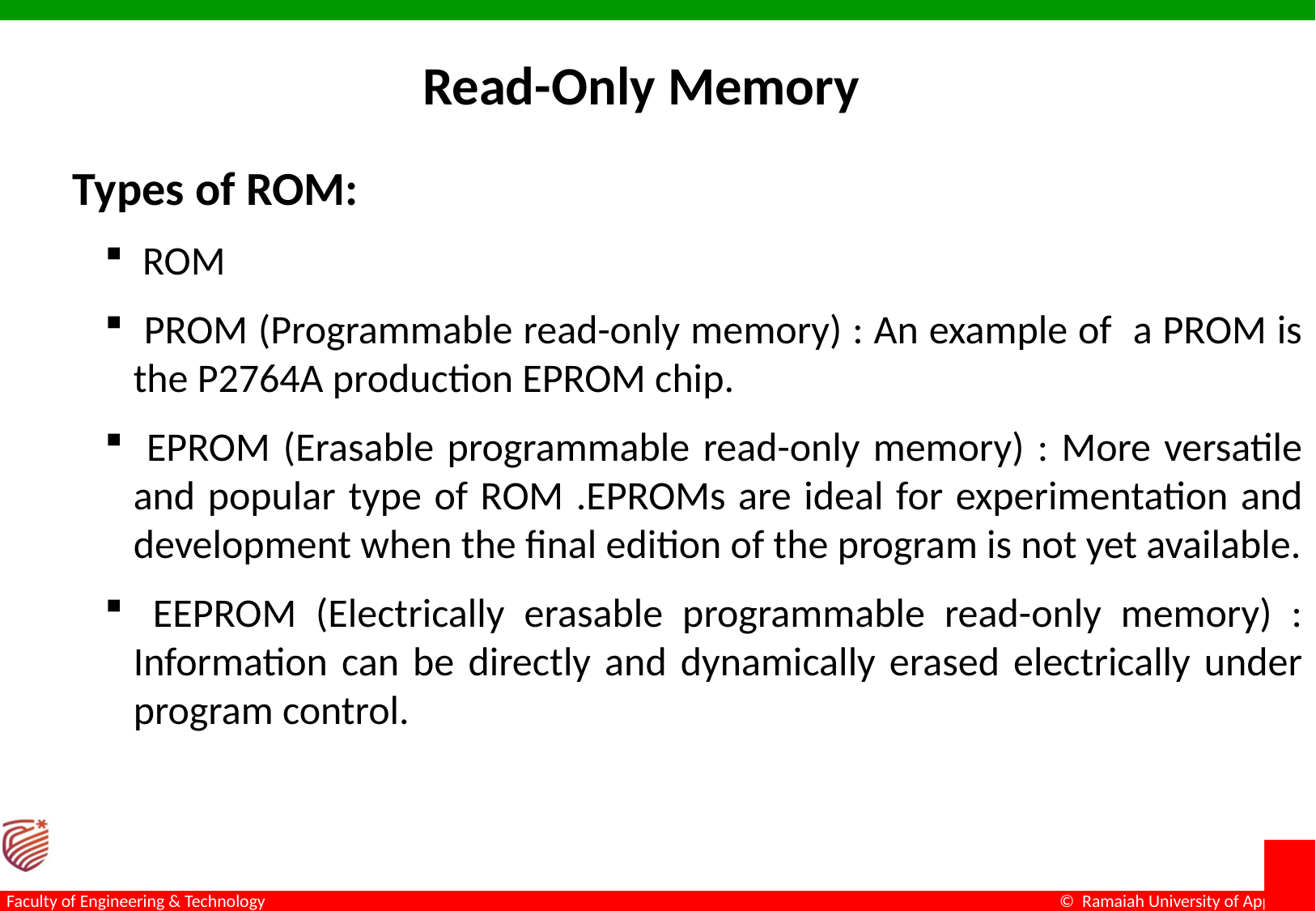

Read-Only Memory
Types of ROM:
 ROM
 PROM (Programmable read-only memory) : An example of  a PROM is the P2764A production EPROM chip.
 EPROM (Erasable programmable read-only memory) : More versatile and popular type of ROM .EPROMs are ideal for experimentation and development when the final edition of the program is not yet available.
 EEPROM (Electrically erasable programmable read-only memory) : Information can be directly and dynamically erased electrically under program control.